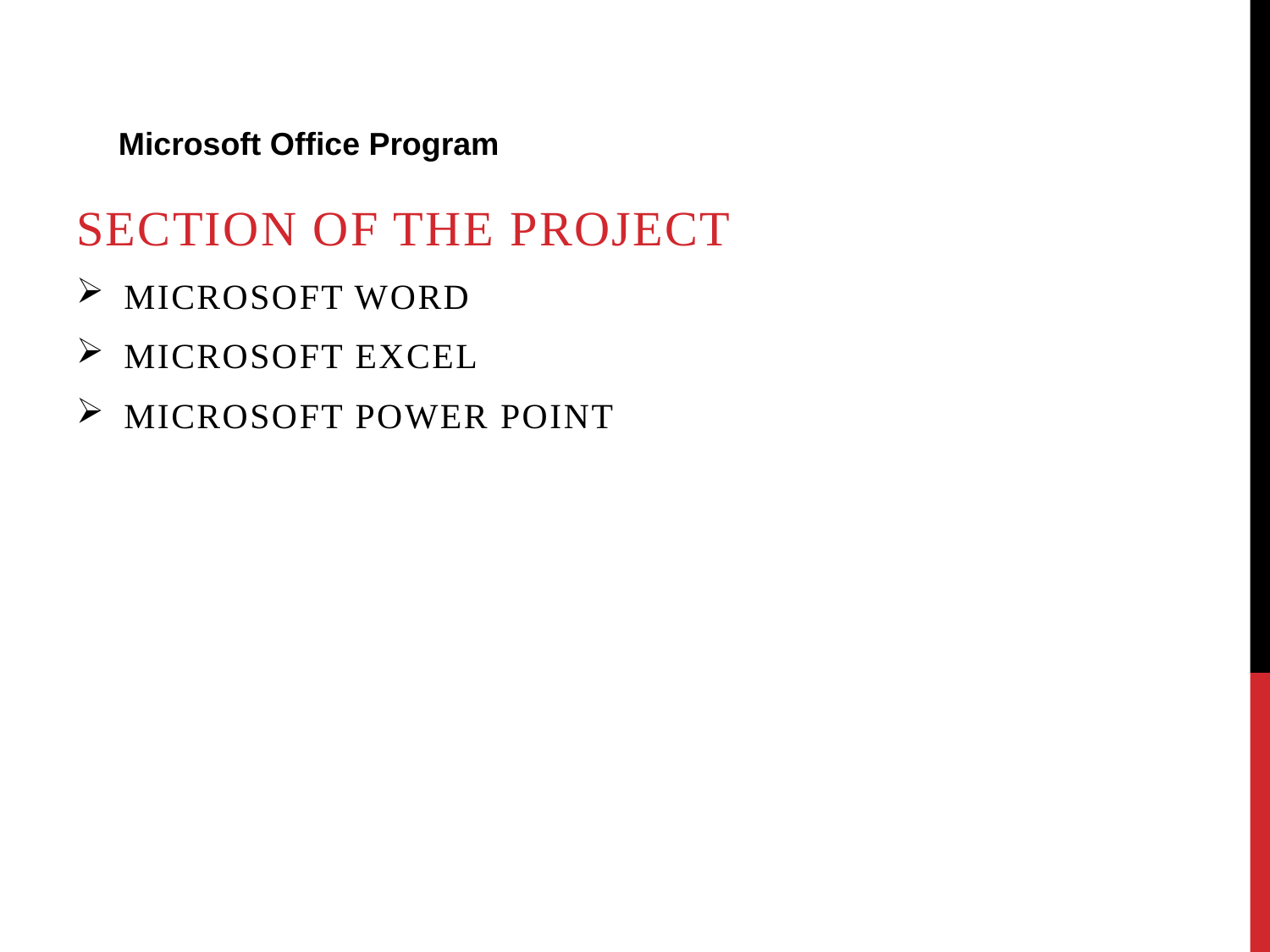

Microsoft Office Program
Section of the project
Microsoft Word
Microsoft excel
Microsoft power point